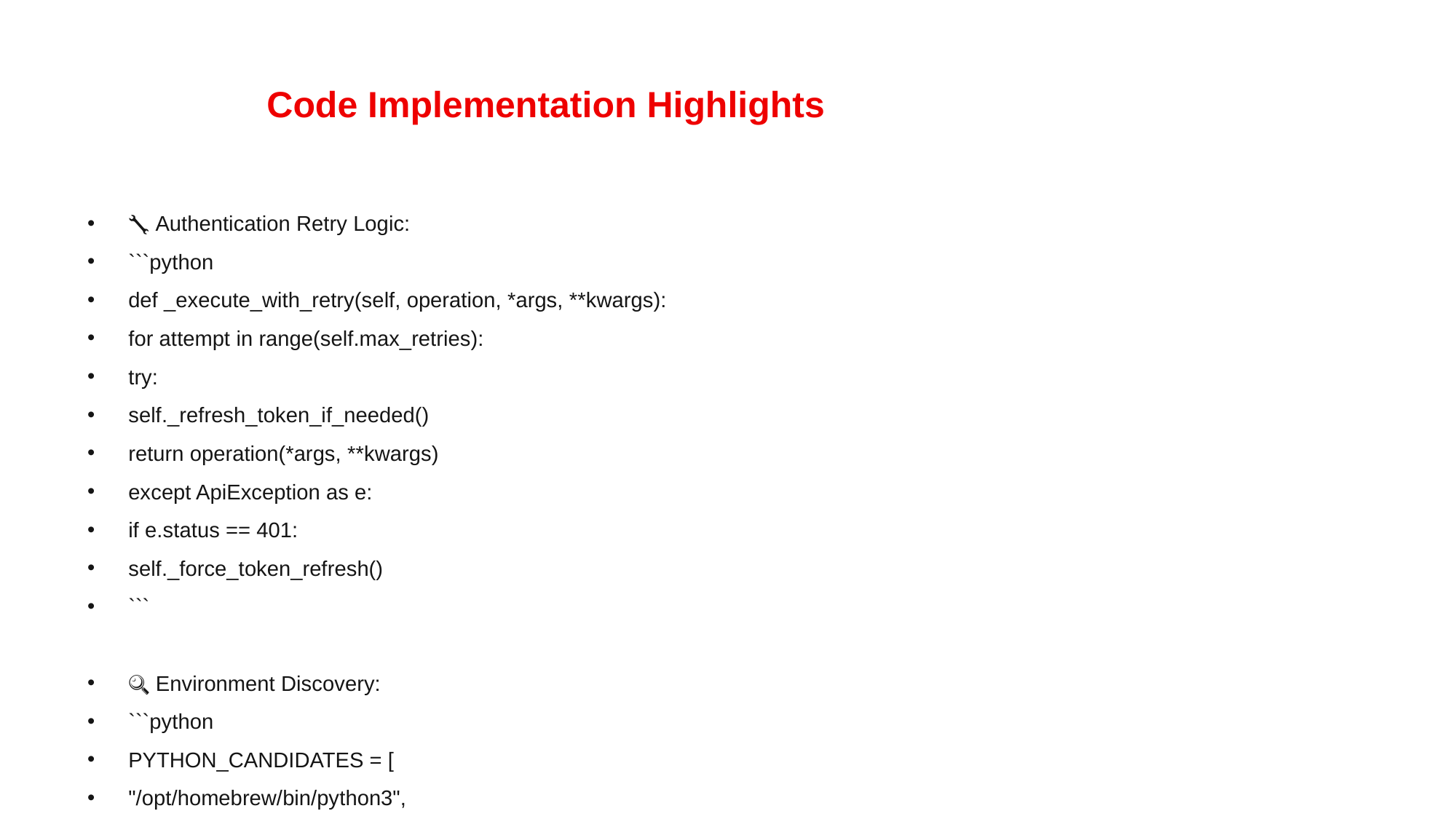

# Code Implementation Highlights
🔧 Authentication Retry Logic:
```python
def _execute_with_retry(self, operation, *args, **kwargs):
for attempt in range(self.max_retries):
try:
self._refresh_token_if_needed()
return operation(*args, **kwargs)
except ApiException as e:
if e.status == 401:
self._force_token_refresh()
```

🔍 Environment Discovery:
```python
PYTHON_CANDIDATES = [
"/opt/homebrew/bin/python3",
"python3.11", "python3.12", "python3.13"
]
```

💡 Clean, maintainable code with comprehensive error handling